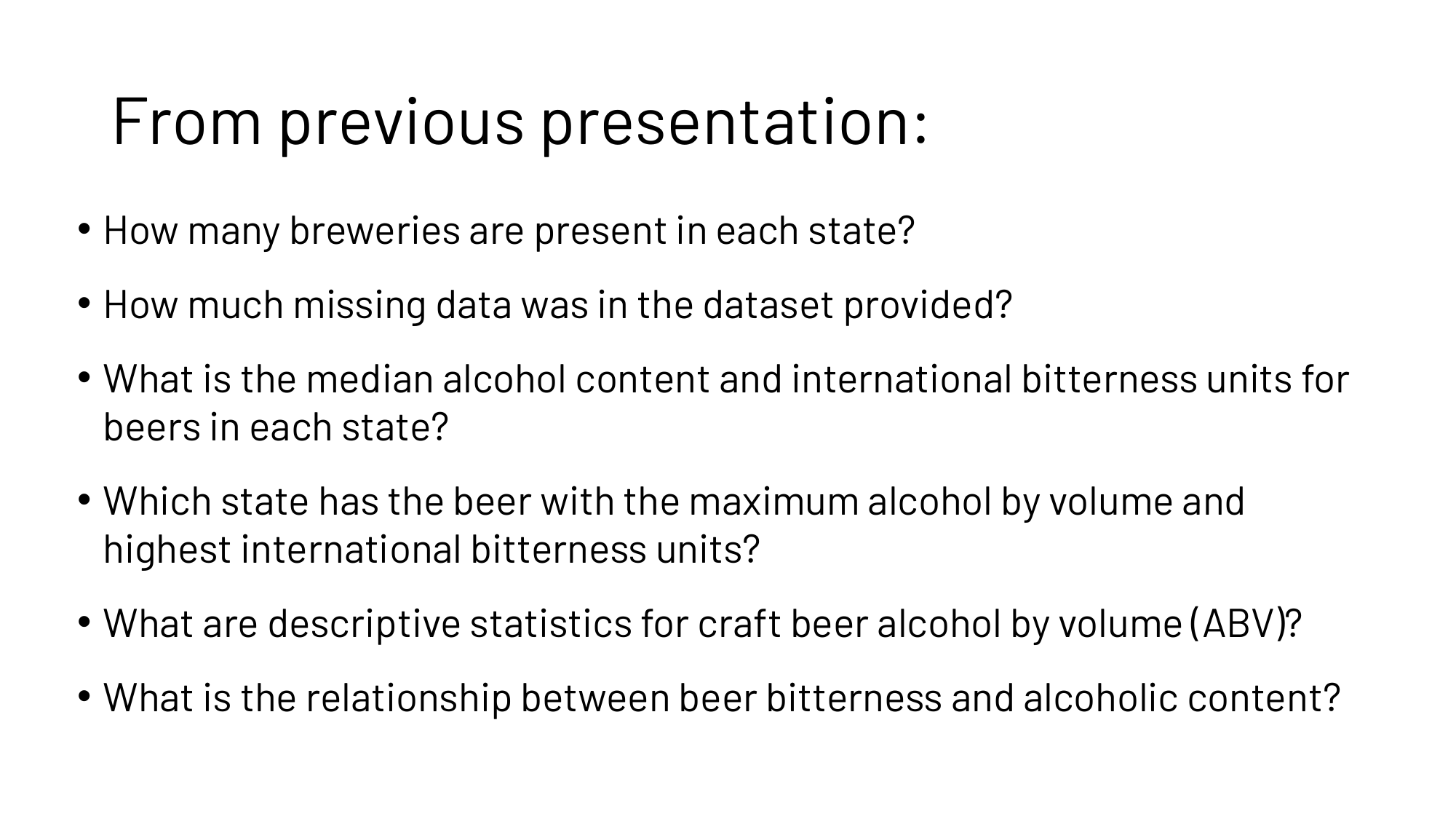

# From previous presentation:
How many breweries are present in each state?
How much missing data was in the dataset provided?
What is the median alcohol content and international bitterness units for beers in each state?
Which state has the beer with the maximum alcohol by volume and highest international bitterness units?
What are descriptive statistics for craft beer alcohol by volume (ABV)?
What is the relationship between beer bitterness and alcoholic content?